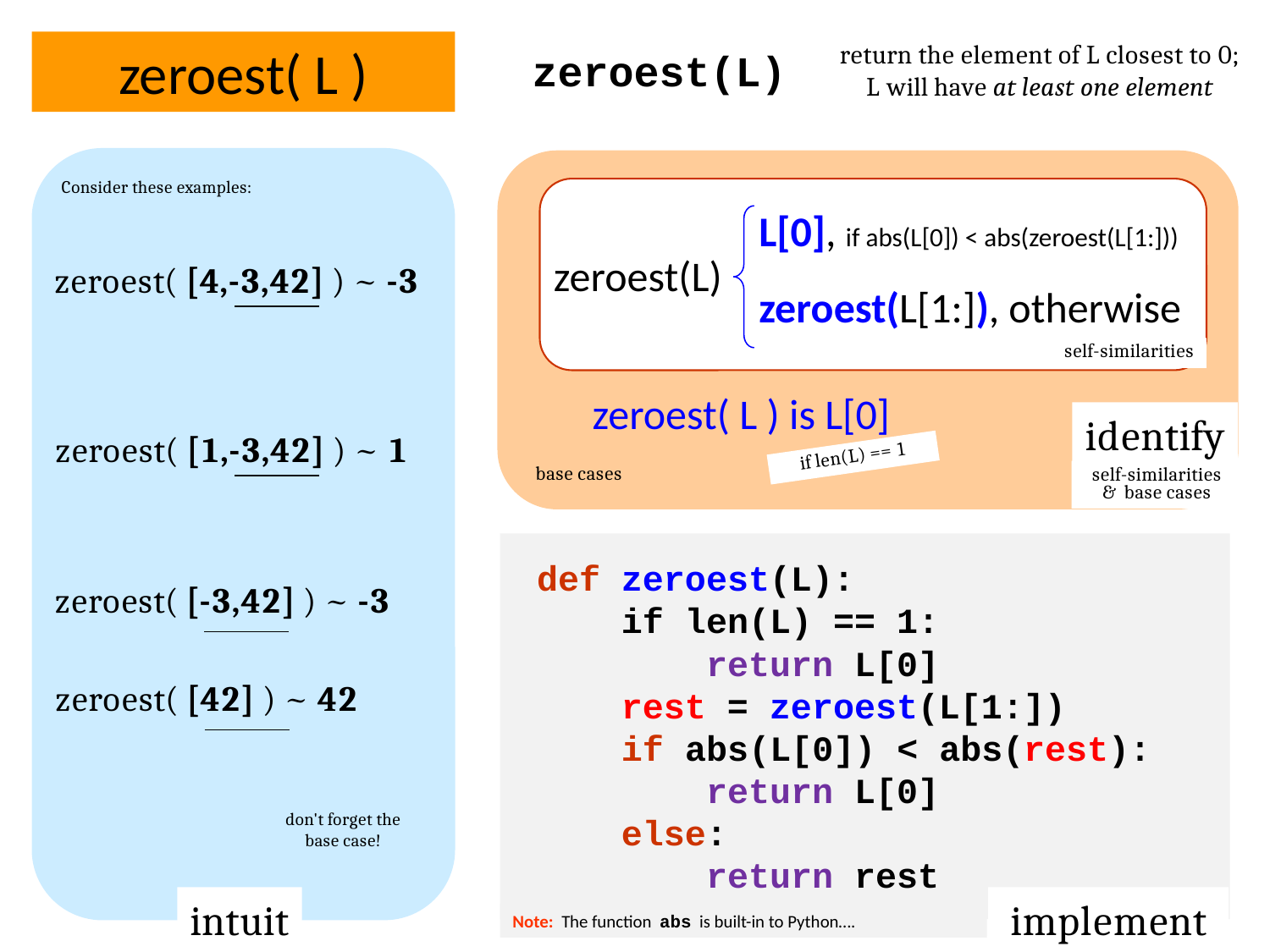

return the element of L closest to 0; L will have at least one element
zeroest( L )
zeroest(L)

Consider these examples:

L[0], if abs(L[0]) < abs(zeroest(L[1:]))

zeroest(L[1:]), otherwise

zeroest(L)
zeroest( [4,-3,42] ) ~ -3
self-similarities
self-similarities
zeroest( L ) is L[0]
identify
zeroest( [1,-3,42] ) ~ 1
if len(L) == 1
base cases
self-similarities &  base cases

def zeroest(L):
    if len(L) == 1:
        return L[0]
    rest = zeroest(L[1:])
    if abs(L[0]) < abs(rest):
        return L[0]
    else:
        return rest
zeroest( [-3,42] ) ~ -3
zeroest( [42] ) ~ 42
don't forget the base case!
intuit
 implement
Note:  The function  abs  is built-in to Python….